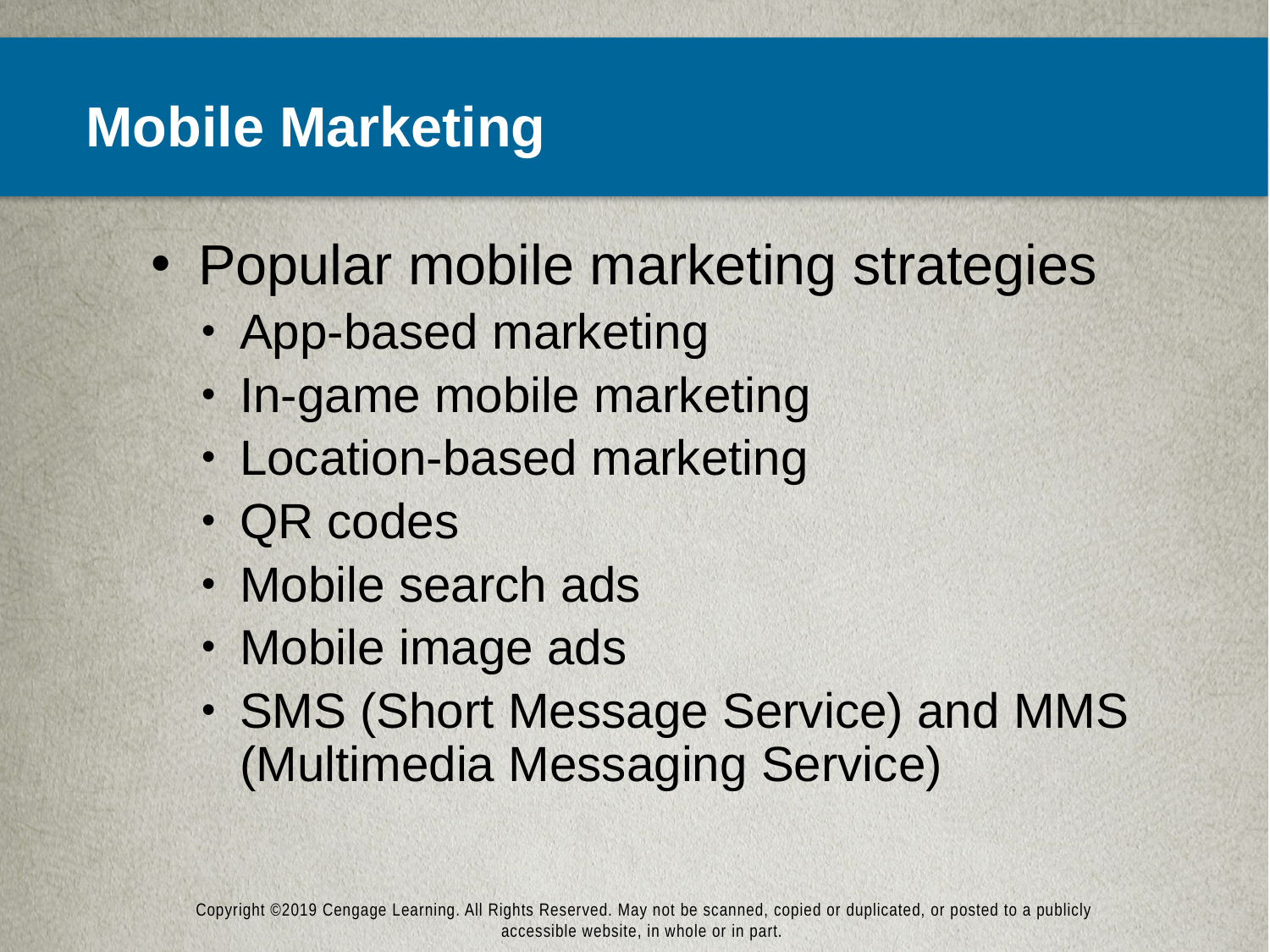

# Mobile Marketing
Popular mobile marketing strategies
App-based marketing
In-game mobile marketing
Location-based marketing
QR codes
Mobile search ads
Mobile image ads
SMS (Short Message Service) and MMS (Multimedia Messaging Service)